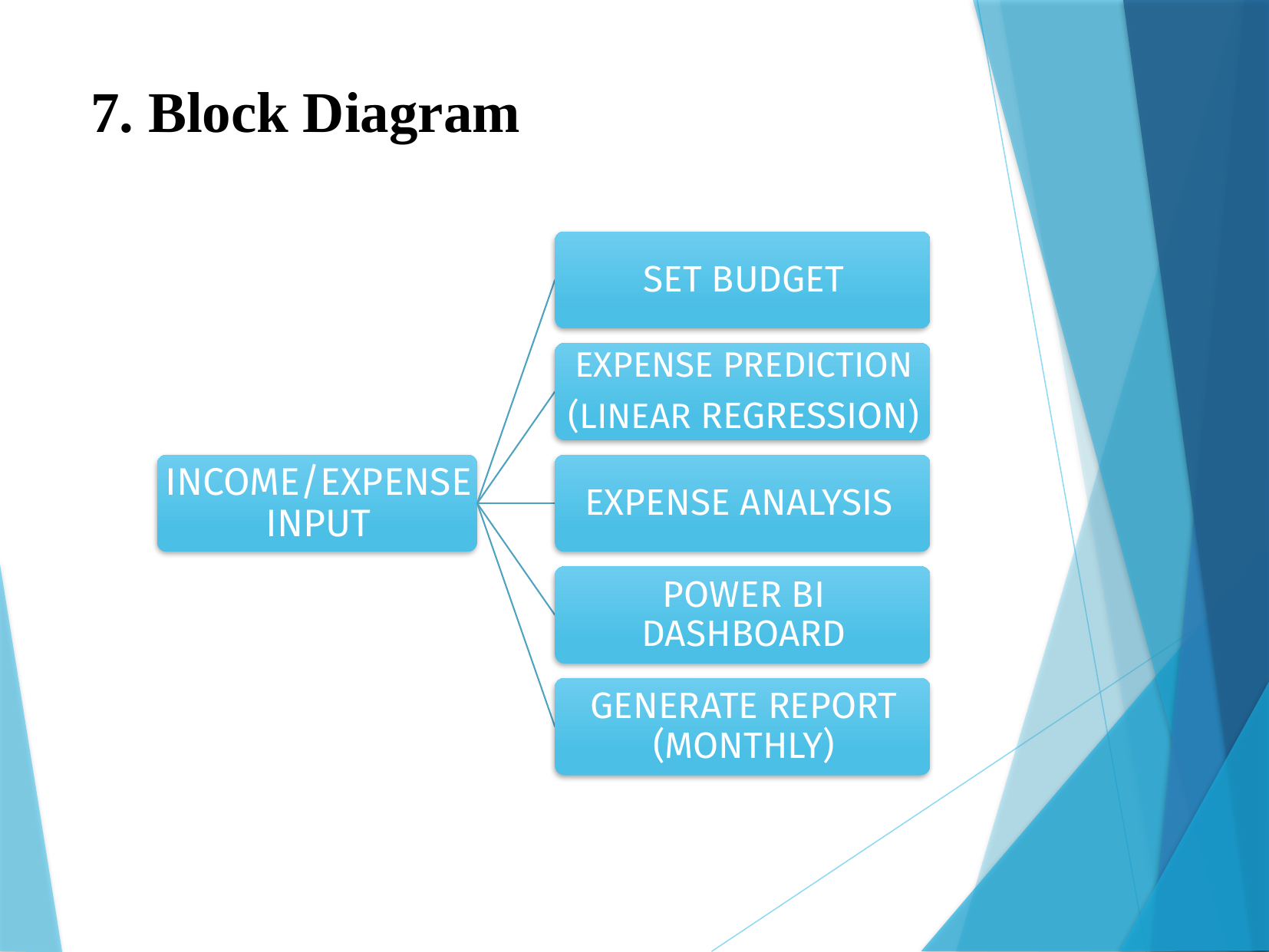

7. Block Diagram

INCOME/EXPENSE INPUT

SET BUDGET

EXPENSE PREDICTION
(LINEAR REGRESSION)

EXPENSE ANALYSIS

POWER BI DASHBOARD

GENERATE REPORT (MONTHLY)